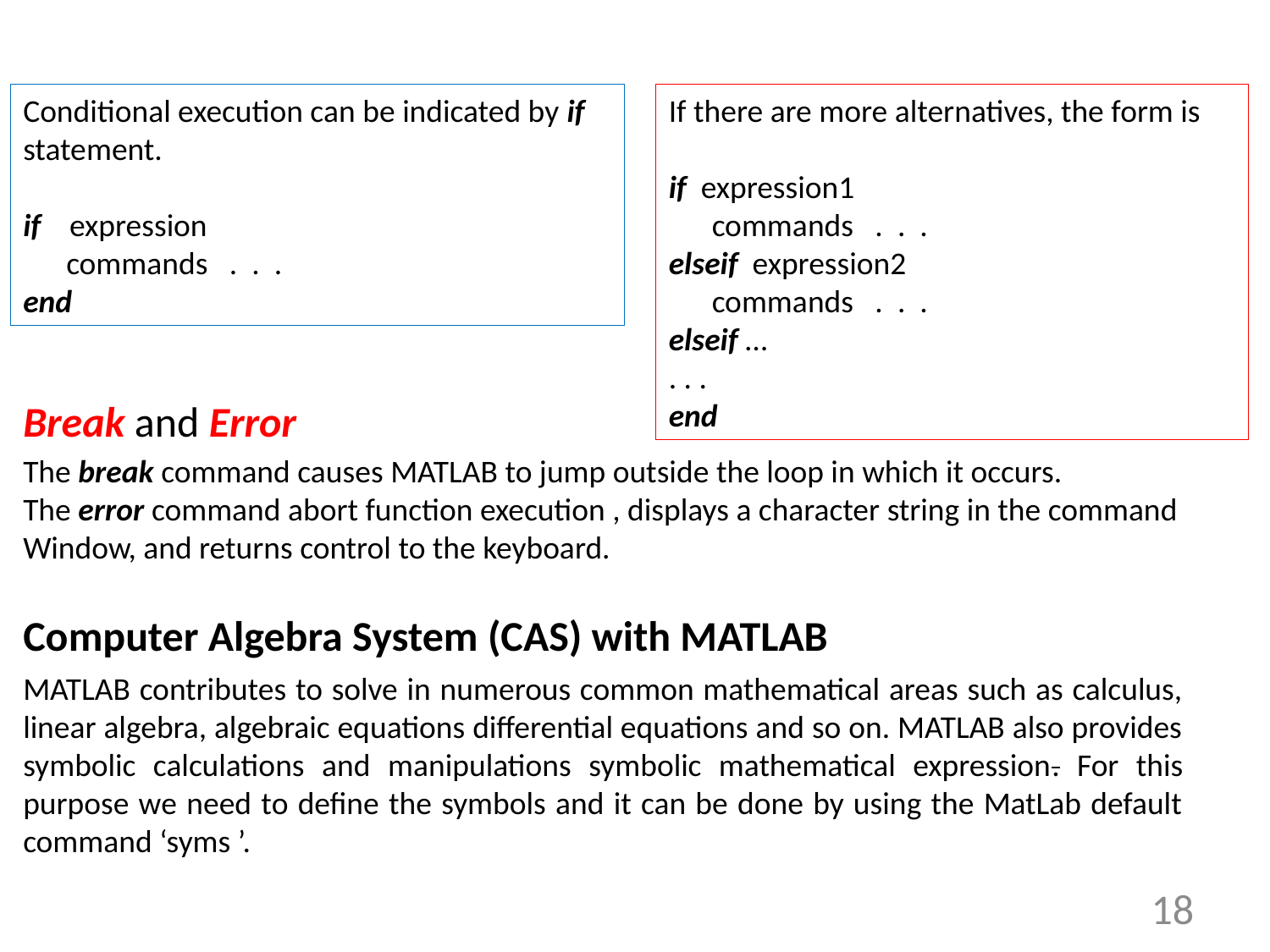

Conditional execution can be indicated by if statement.

if    expression
      commands   .  .  .
end
If there are more alternatives, the form is

if  expression1
      commands   .  .  .
elseif  expression2
      commands   .  .  .
elseif …
. . .
end
Break and Error
The break command causes MATLAB to jump outside the loop in which it occurs.
The error command abort function execution , displays a character string in the command Window, and returns control to the keyboard.
Computer Algebra System (CAS) with MATLAB
MATLAB contributes to solve in numerous common mathematical areas such as calculus, linear algebra, algebraic equations differential equations and so on. MATLAB also provides symbolic calculations and manipulations symbolic mathematical expression. For this purpose we need to define the symbols and it can be done by using the MatLab default command ‘syms ’.
18